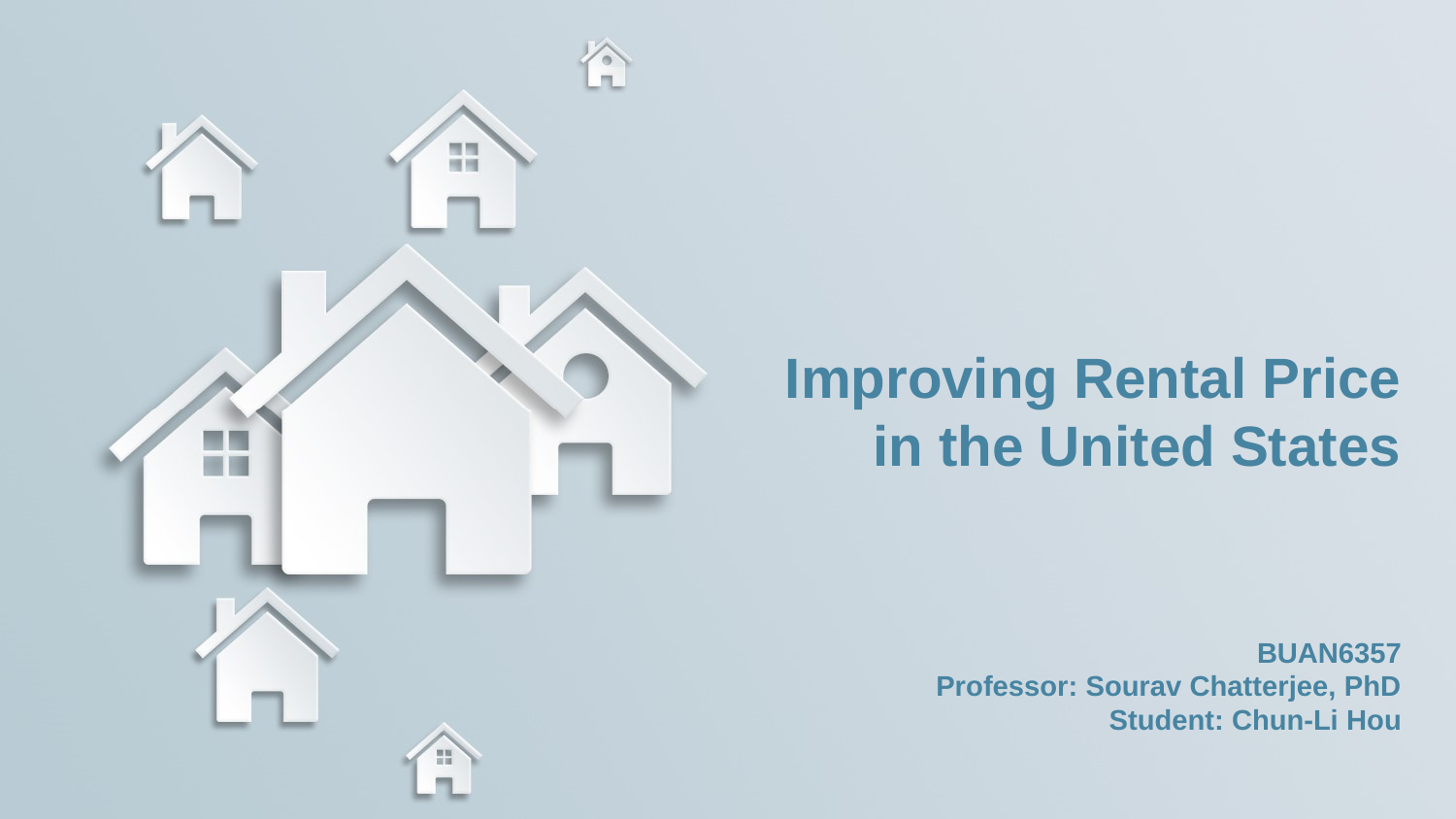

Improving Rental Price in the United States
BUAN6357
Professor: Sourav Chatterjee, PhD
Student: Chun-Li Hou